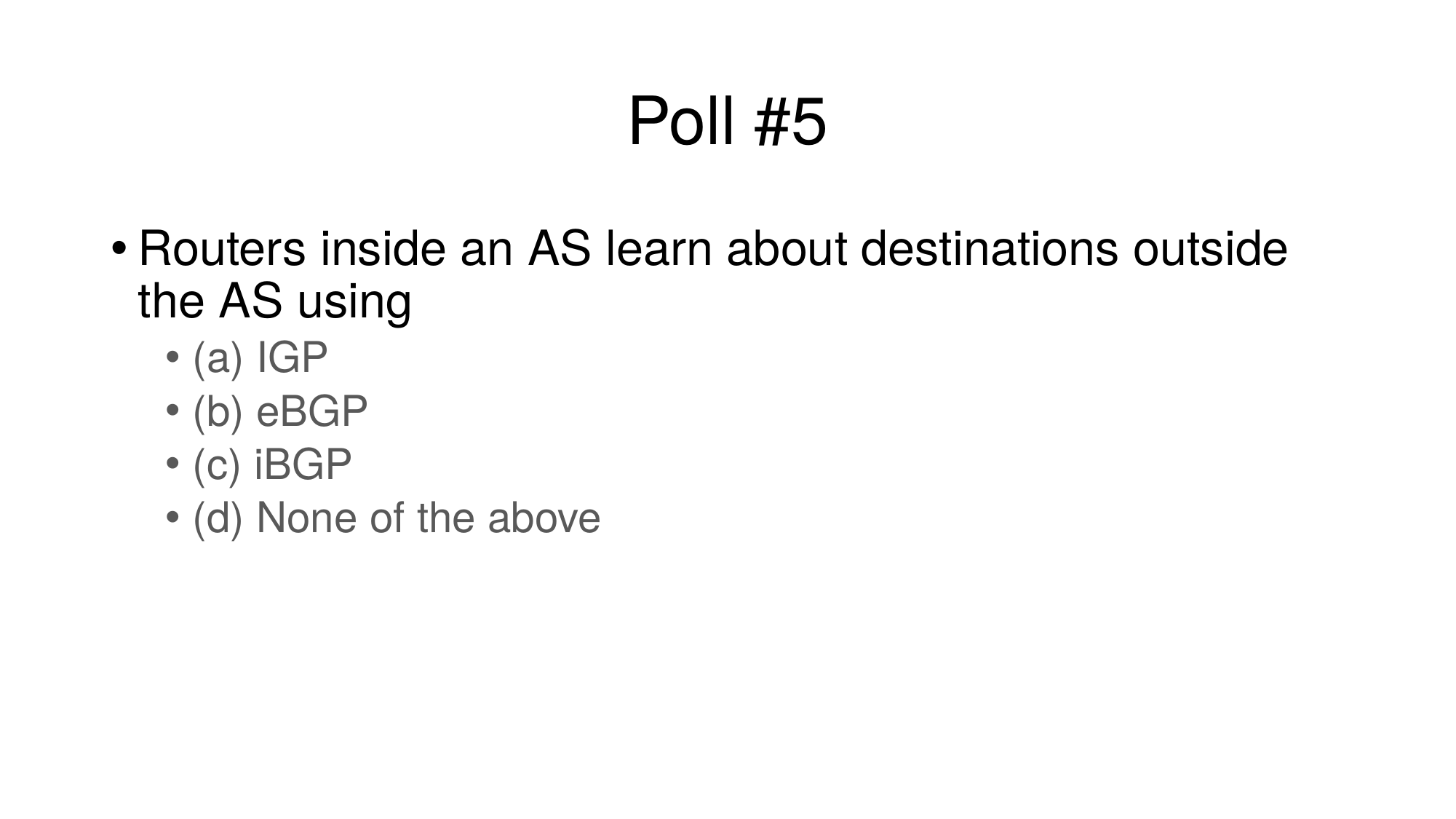

# Poll #5
Routers inside an AS learn about destinations outside the AS using
(a) IGP
(b) eBGP
(c) iBGP
(d) None of the above